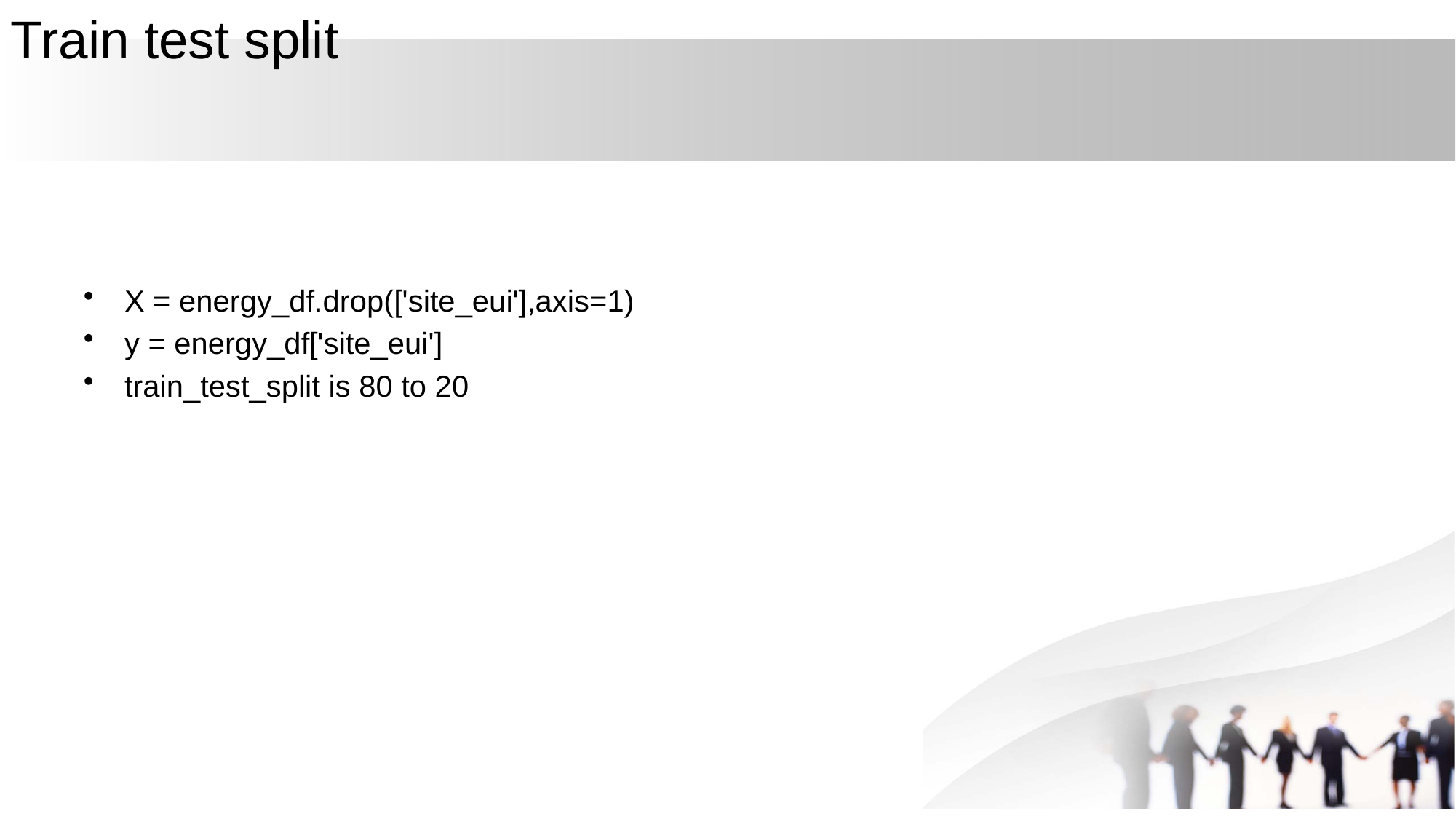

Train test split

X = energy_df.drop(['site_eui'],axis=1)
y = energy_df['site_eui']
train_test_split is 80 to 20